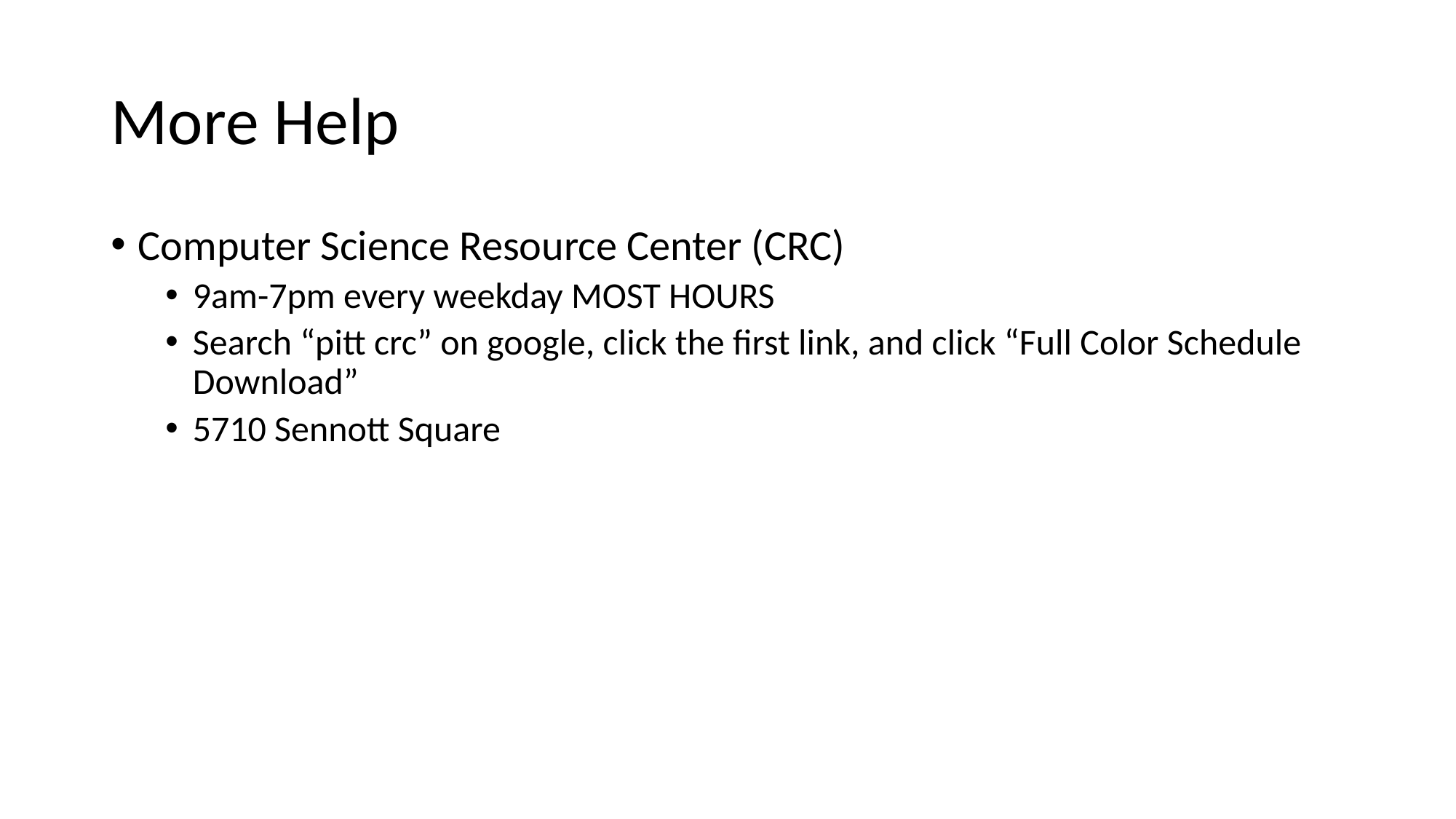

# More Help
Computer Science Resource Center (CRC)
9am-7pm every weekday MOST HOURS
Search “pitt crc” on google, click the first link, and click “Full Color Schedule Download”
5710 Sennott Square